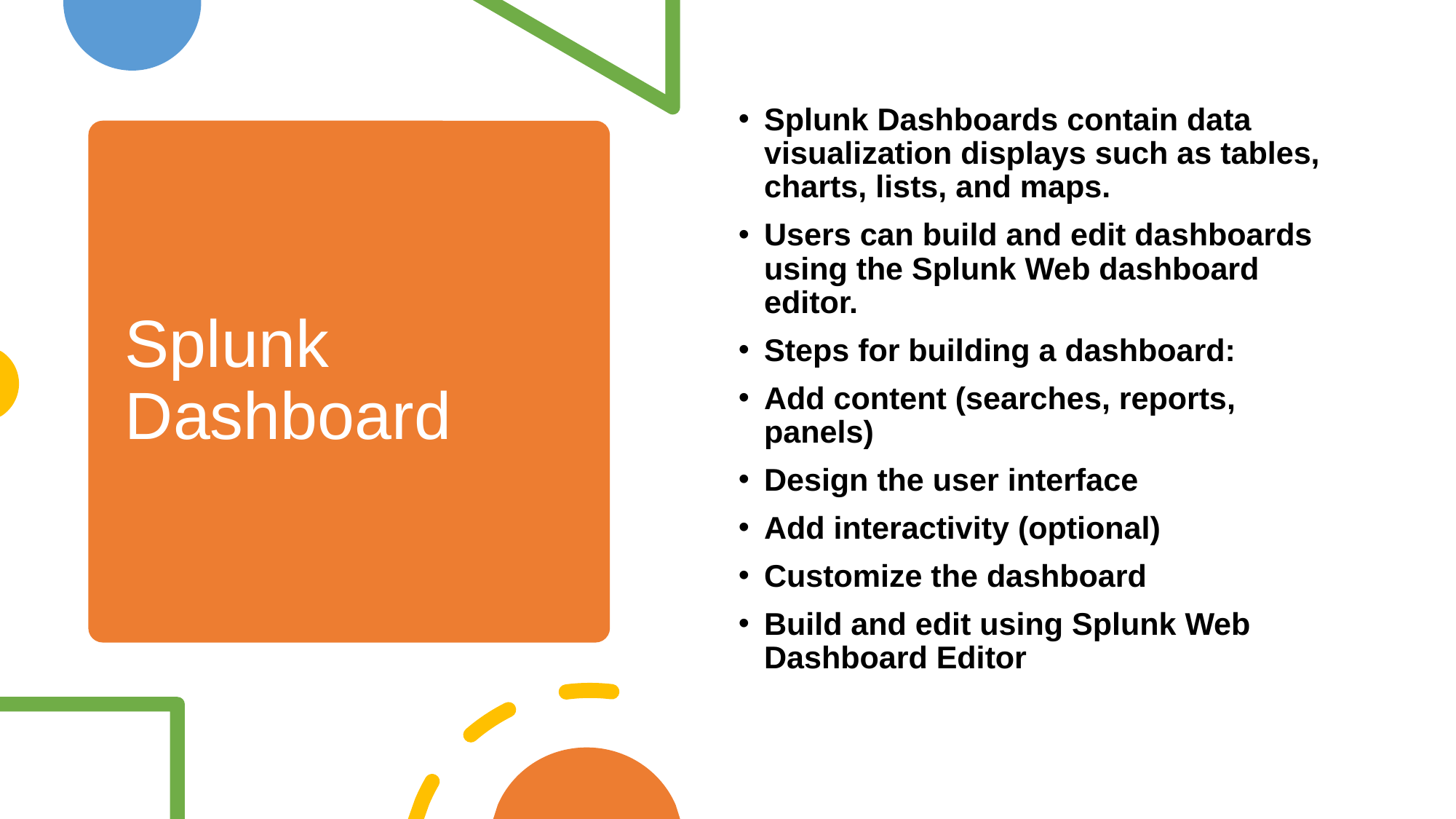

Splunk Dashboards contain data visualization displays such as tables, charts, lists, and maps.
Users can build and edit dashboards using the Splunk Web dashboard editor.
Steps for building a dashboard:
Add content (searches, reports, panels)
Design the user interface
Add interactivity (optional)
Customize the dashboard
Build and edit using Splunk Web Dashboard Editor

# Splunk Dashboard